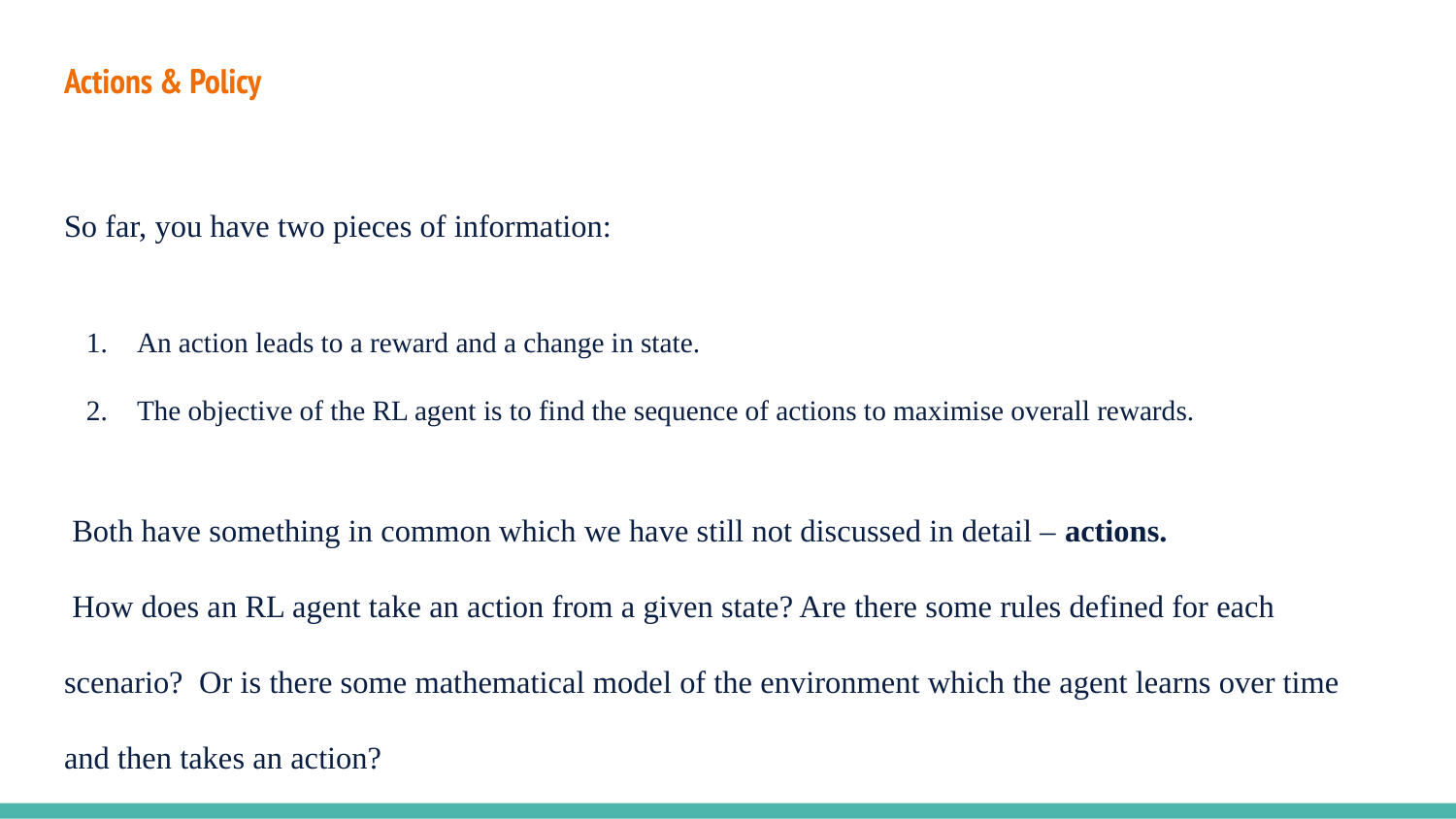

# Actions & Policy

So far, you have two pieces of information:
An action leads to a reward and a change in state.
The objective of the RL agent is to find the sequence of actions to maximise overall rewards.
 Both have something in common which we have still not discussed in detail – actions.
 How does an RL agent take an action from a given state? Are there some rules defined for each scenario?  Or is there some mathematical model of the environment which the agent learns over time and then takes an action?